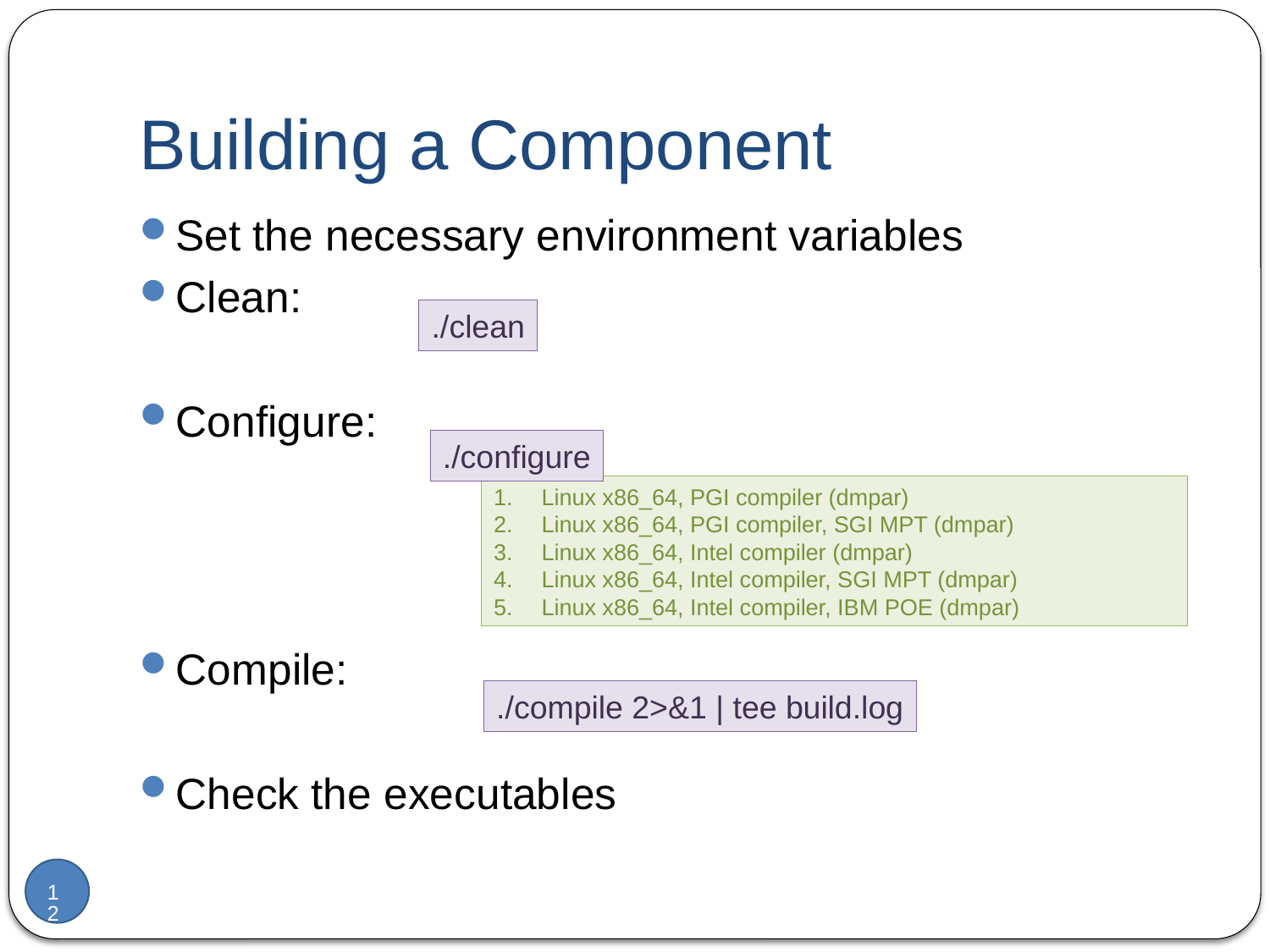

# Building a Component
Set the necessary environment variables
Clean:

Configure:

Compile:

Check the executables
./clean
./configure
Linux x86_64, PGI compiler (dmpar)
Linux x86_64, PGI compiler, SGI MPT (dmpar)
Linux x86_64, Intel compiler (dmpar)
Linux x86_64, Intel compiler, SGI MPT (dmpar)
Linux x86_64, Intel compiler, IBM POE (dmpar)
./compile 2>&1 | tee build.log